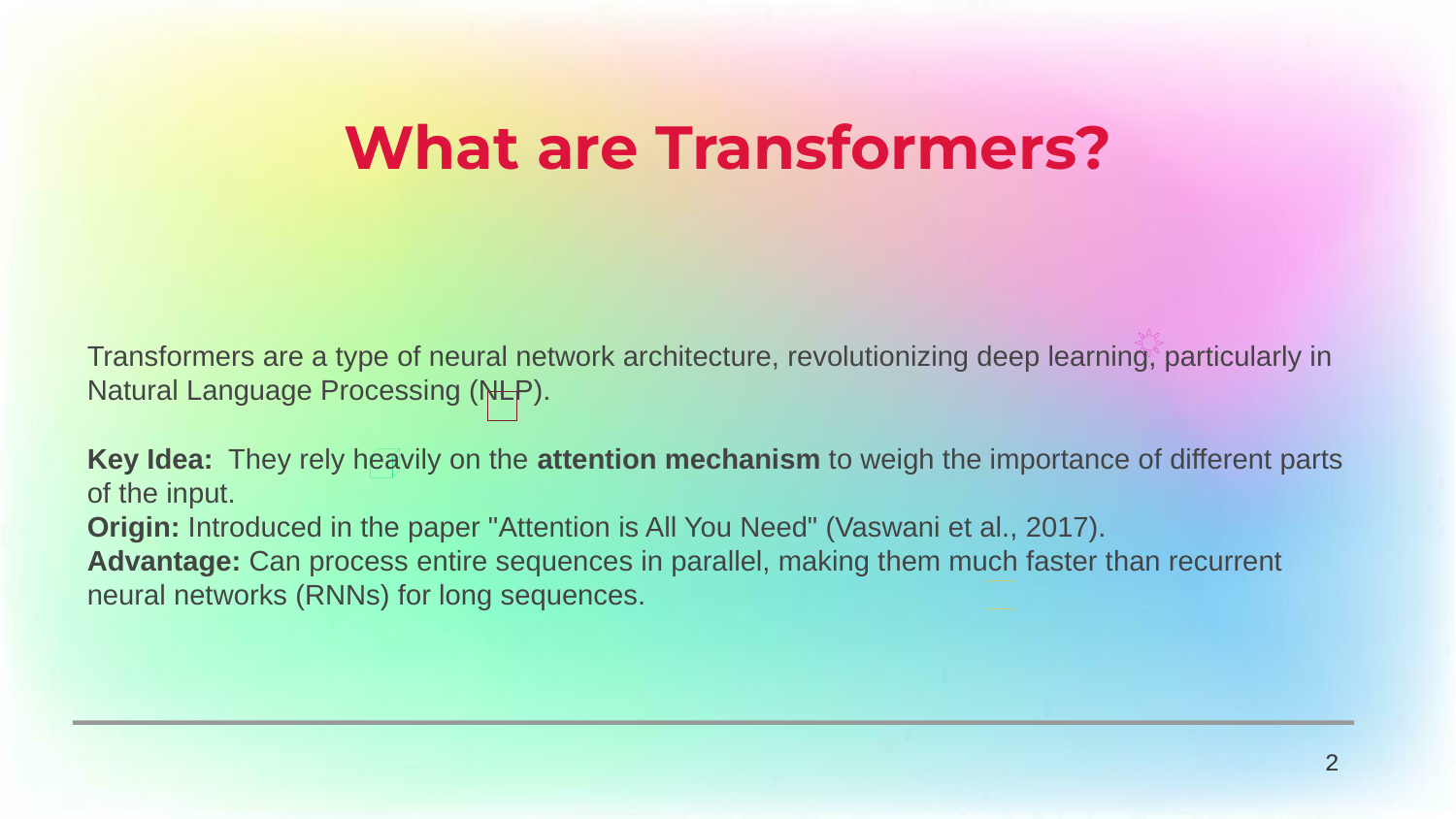

What are Transformers?

Transformers are a type of neural network architecture, revolutionizing deep learning, particularly in Natural Language Processing (NLP).

Key Idea:  They rely heavily on the attention mechanism to weigh the importance of different parts of the input.
Origin: Introduced in the paper "Attention is All You Need" (Vaswani et al., 2017).
Advantage: Can process entire sequences in parallel, making them much faster than recurrent neural networks (RNNs) for long sequences.

2